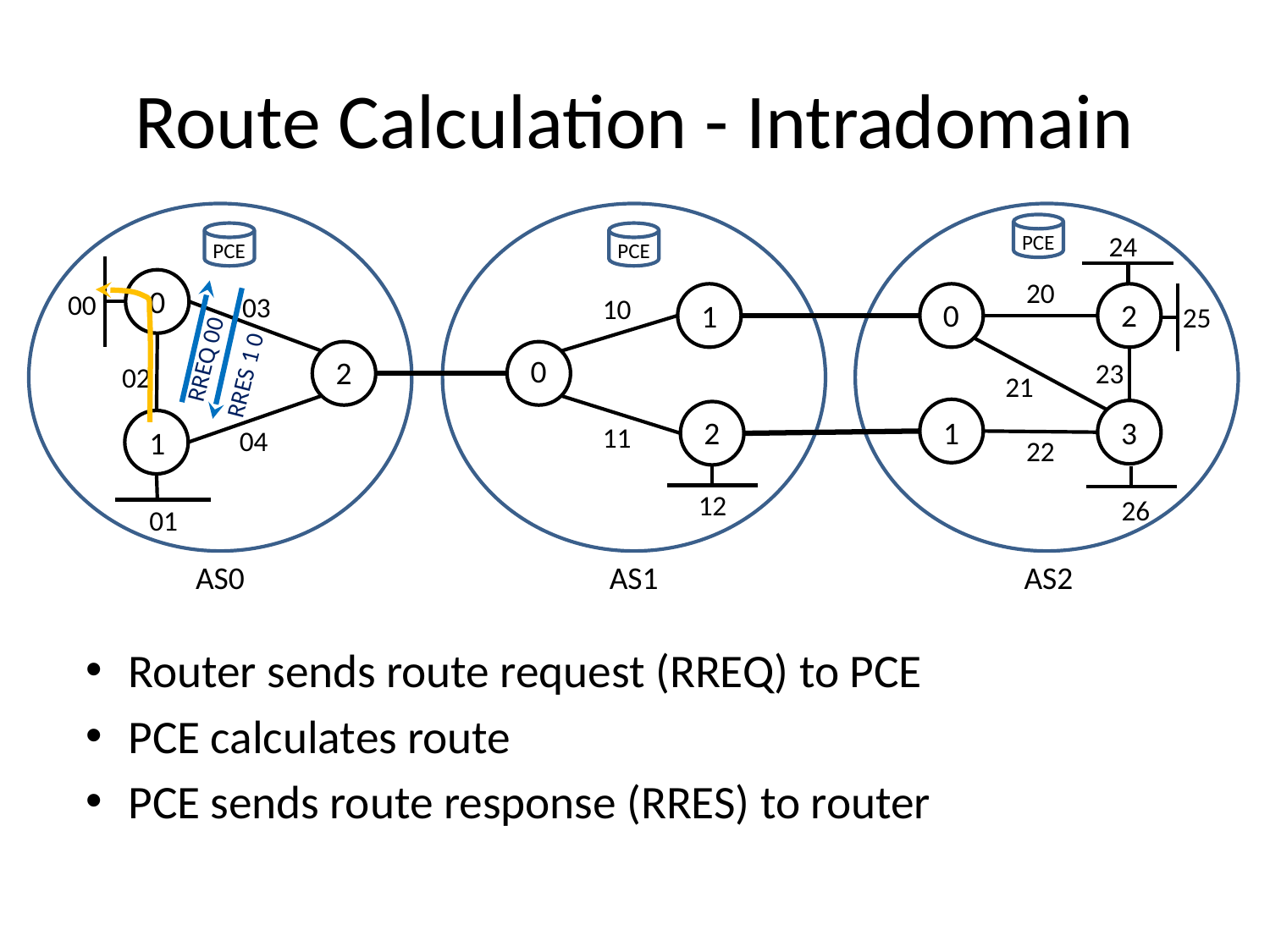

# Route Calculation - Intradomain

PCE
24

PCE

PCE
20

0
00
RREQ 00
03

0

2
10
RRES 1 0

1
25

0
2
23
02
21

1

3

2

11
1
04
22
12
26
01
AS0
AS1
AS2
Router sends route request (RREQ) to PCE
PCE calculates route
PCE sends route response (RRES) to router